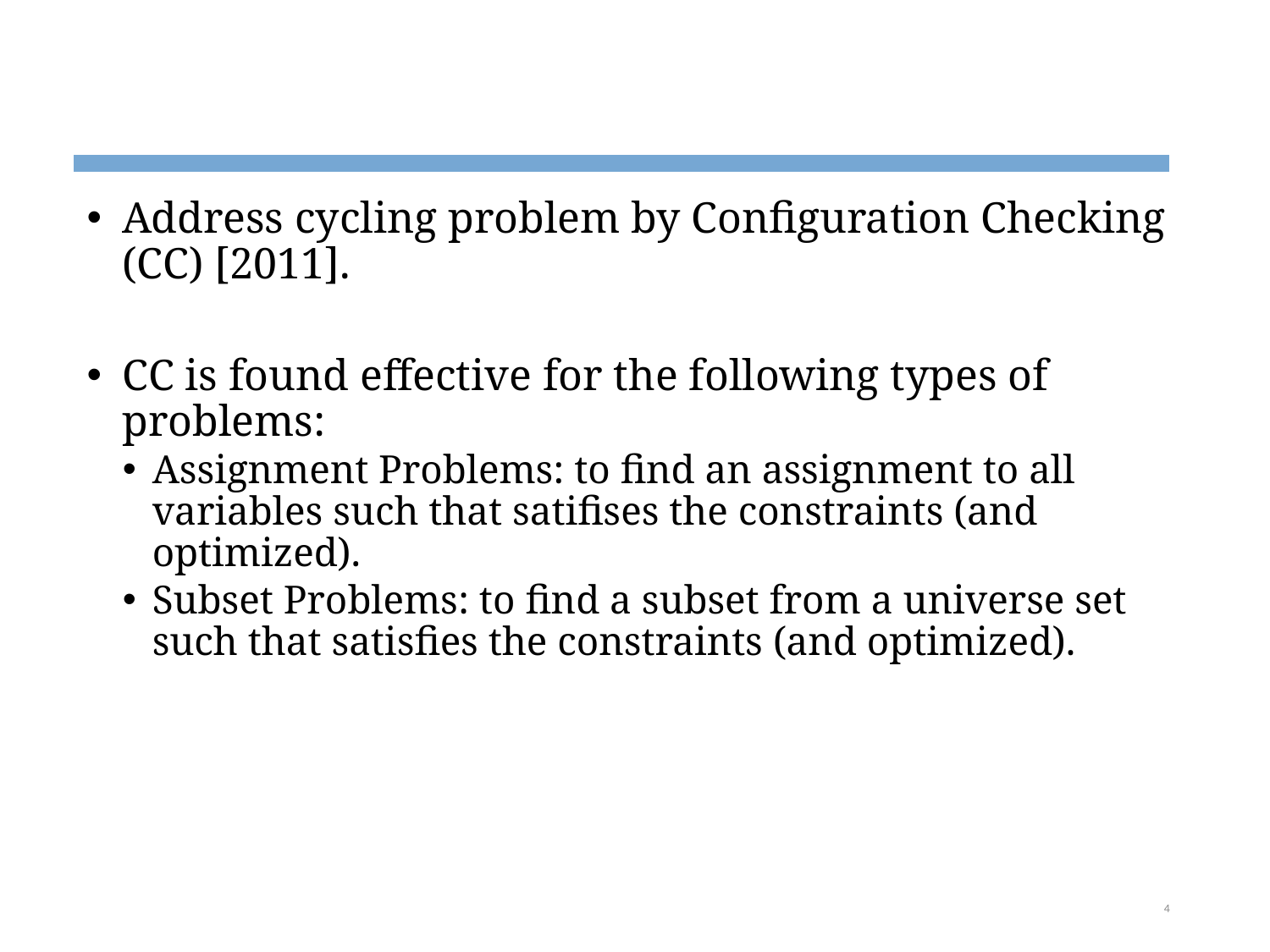

#
Address cycling problem by Configuration Checking (CC) [2011].

CC is found effective for the following types of problems:
Assignment Problems: to find an assignment to all variables such that satifises the constraints (and optimized).
Subset Problems: to find a subset from a universe set such that satisfies the constraints (and optimized).
4